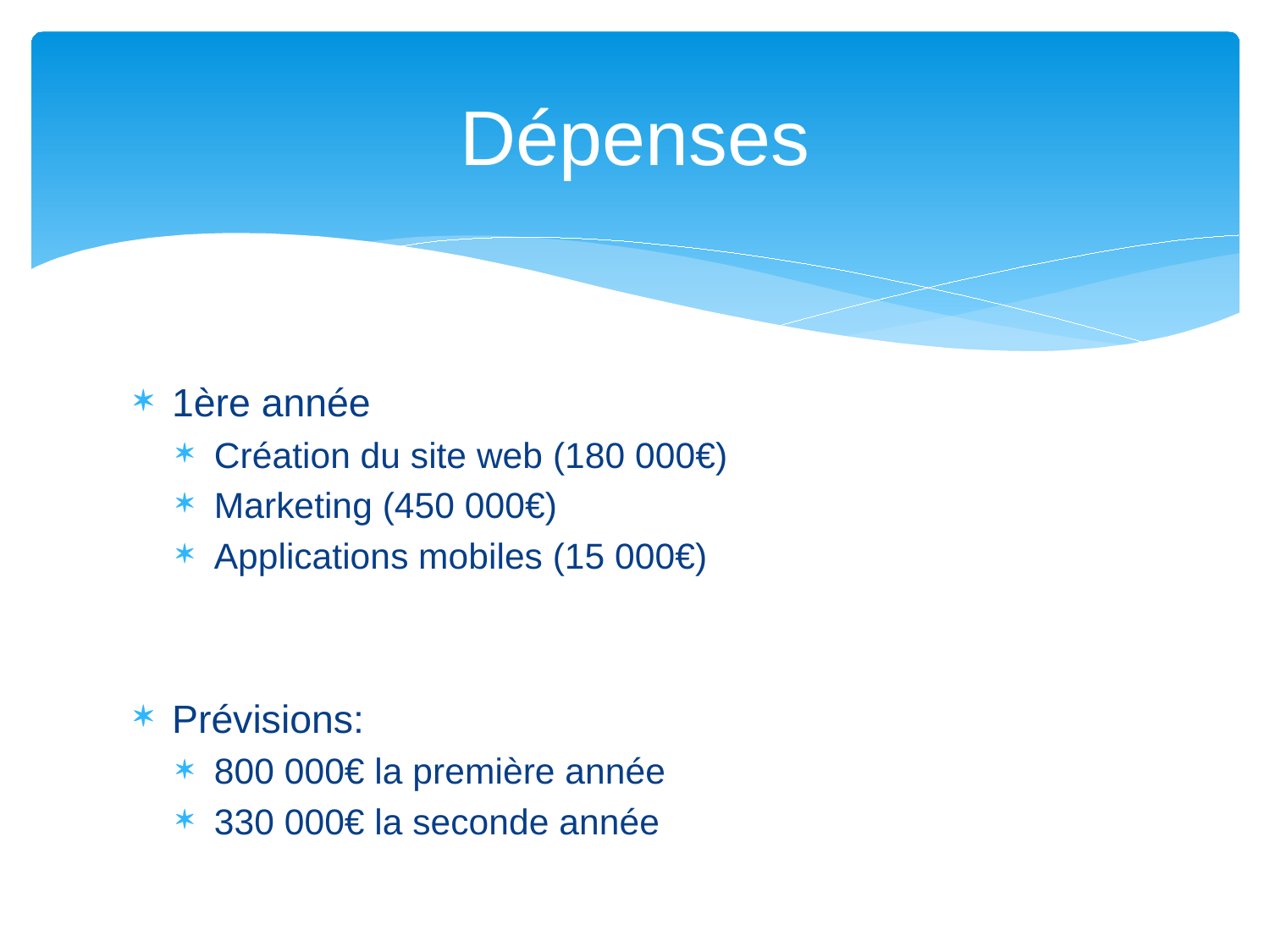

# Dépenses
1ère année
Création du site web (180 000€)
Marketing (450 000€)
Applications mobiles (15 000€)

Prévisions:
800 000€ la première année
330 000€ la seconde année